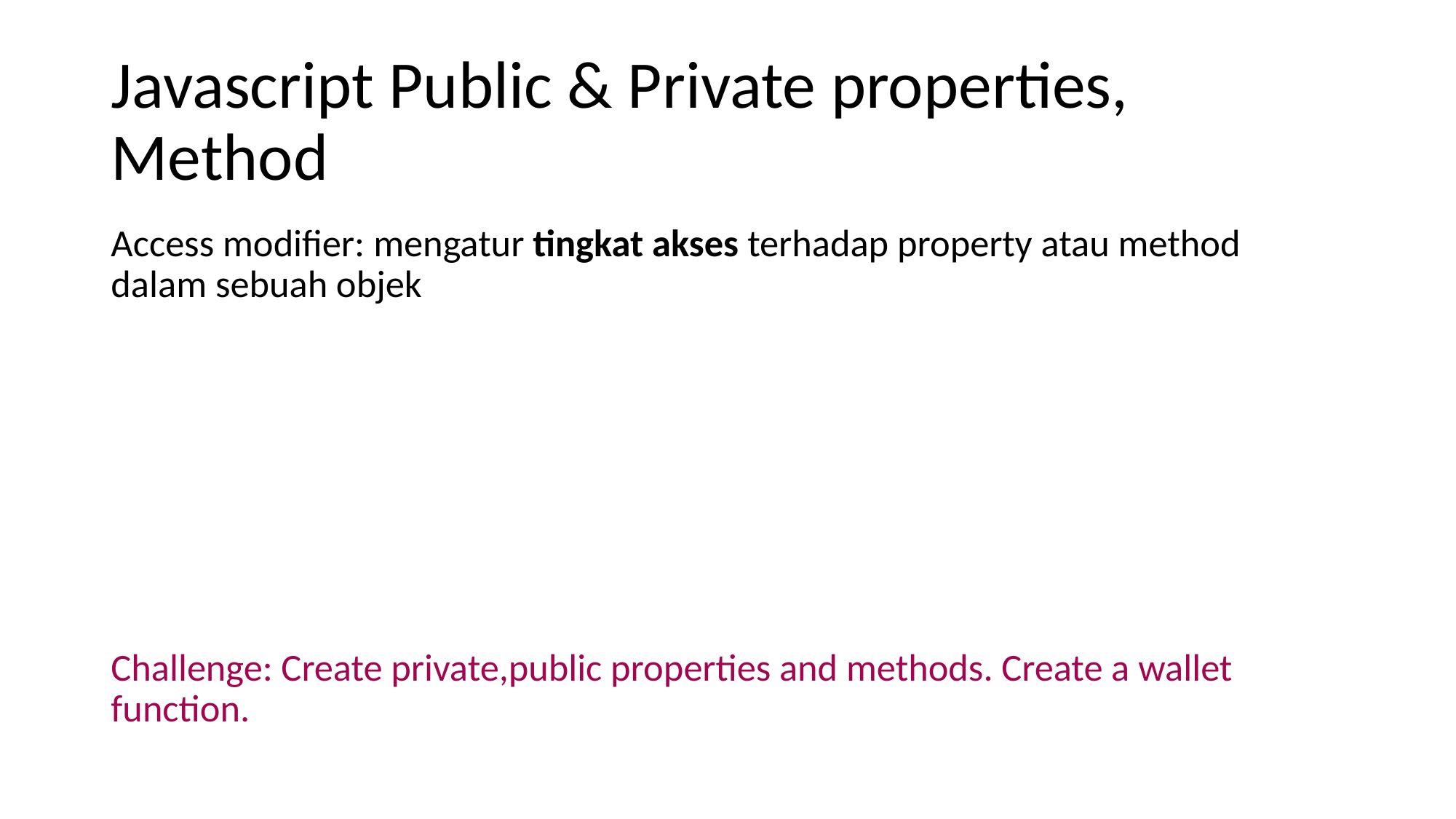

# Javascript Public & Private properties, Method
Access modifier: mengatur tingkat akses terhadap property atau method dalam sebuah objek

Challenge: Create private,public properties and methods. Create a wallet function.